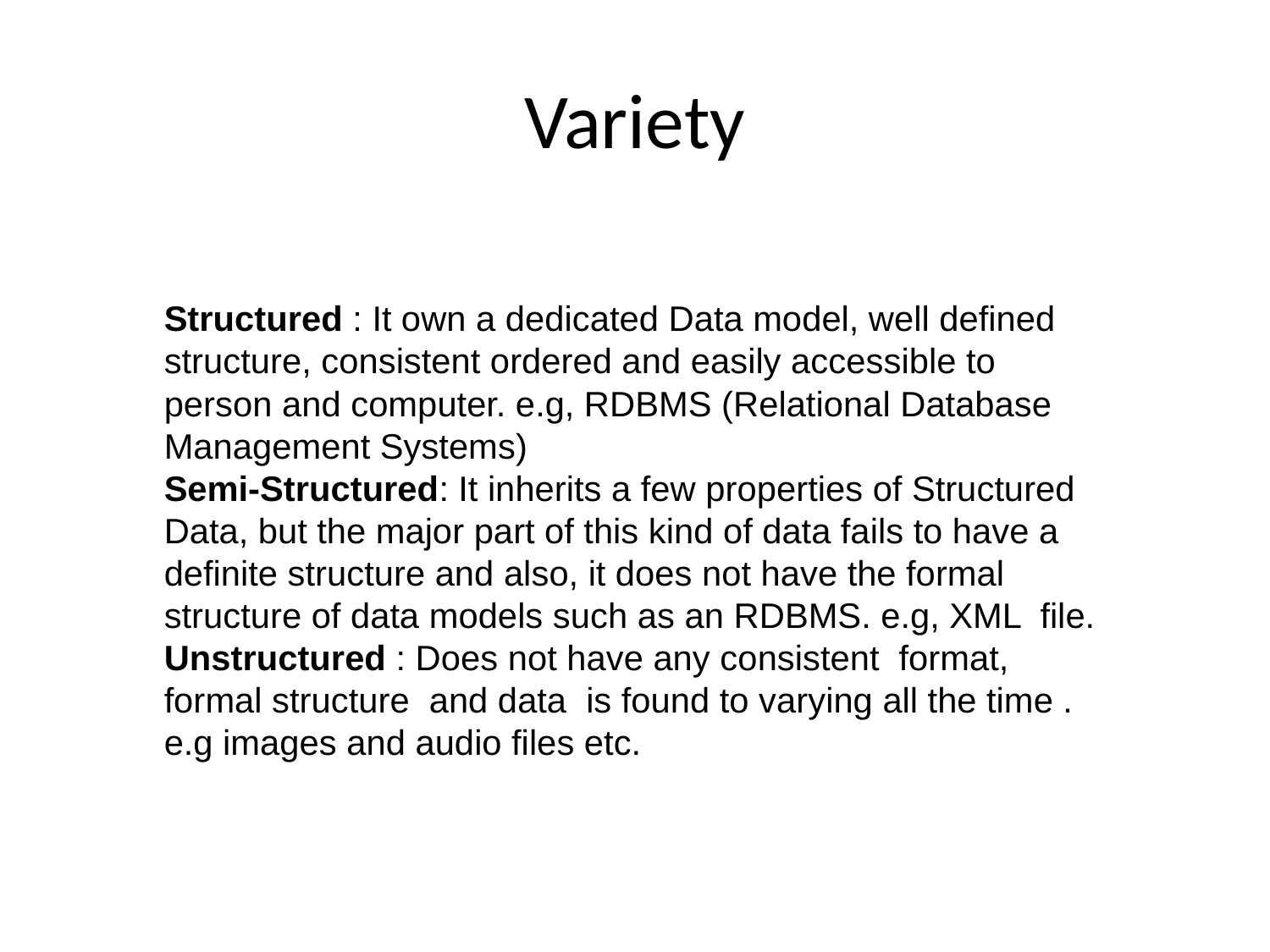

# Variety
Structured : It own a dedicated Data model, well defined structure, consistent ordered and easily accessible to person and computer. e.g, RDBMS (Relational Database Management Systems)
Semi-Structured: It inherits a few properties of Structured Data, but the major part of this kind of data fails to have a definite structure and also, it does not have the formal structure of data models such as an RDBMS. e.g, XML  file.
Unstructured : Does not have any consistent  format, formal structure  and data  is found to varying all the time . e.g images and audio files etc.